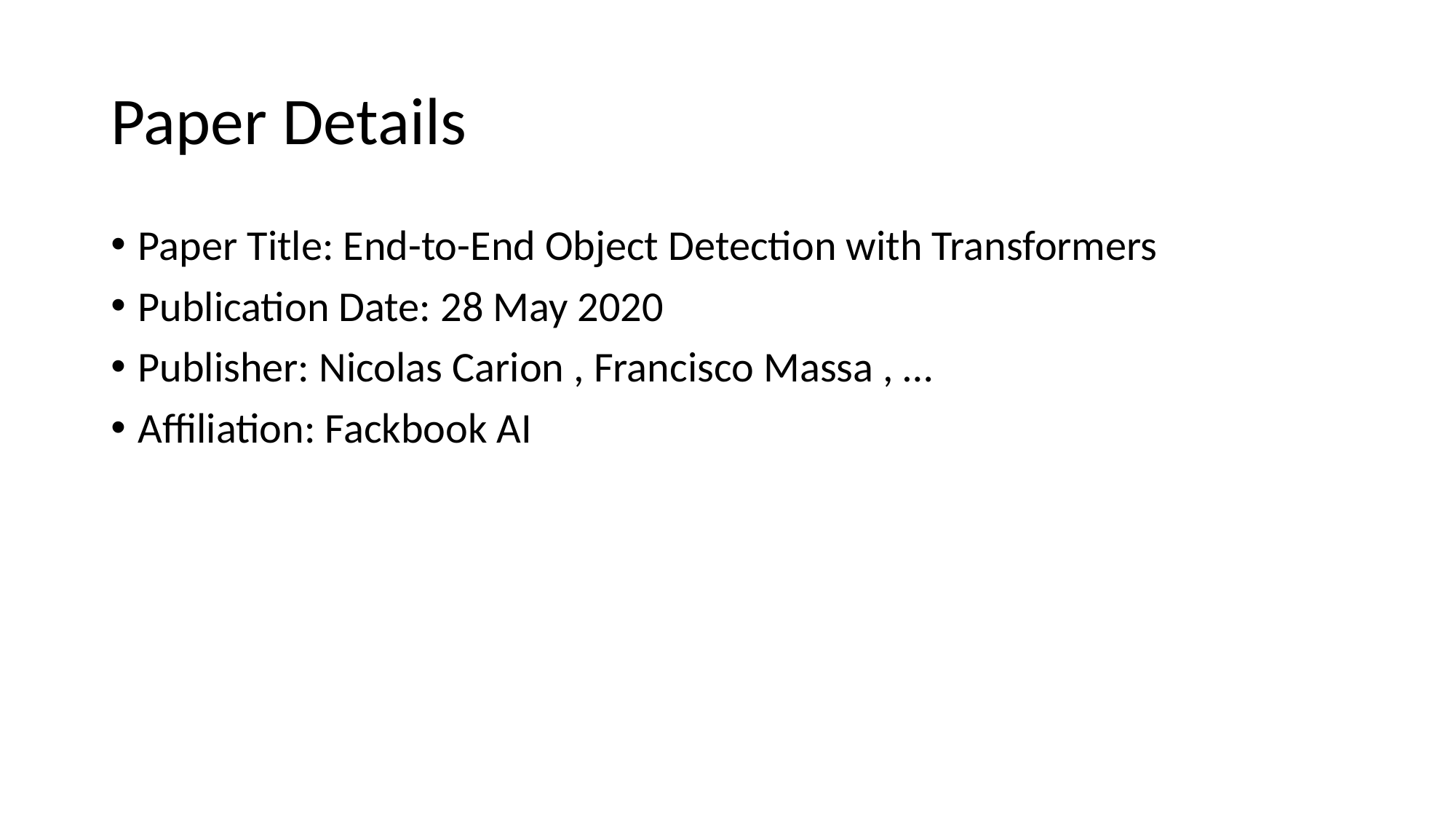

# Paper Details
Paper Title: End-to-End Object Detection with Transformers
Publication Date: 28 May 2020
Publisher: Nicolas Carion , Francisco Massa , …
Affiliation: Fackbook AI